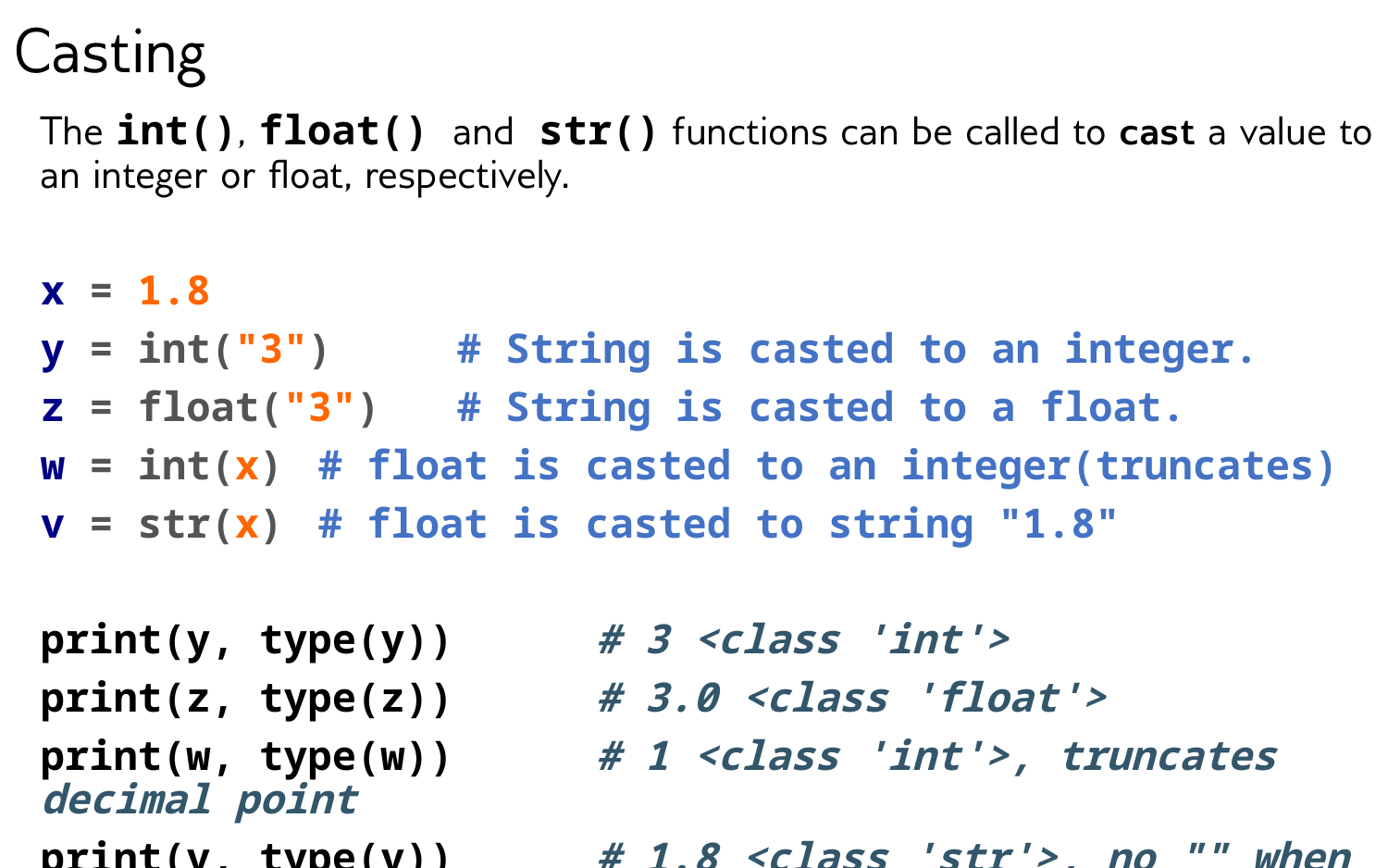

# Casting
The int(), float() and str() functions can be called to cast a value to an integer or float, respectively.

x = 1.8
y = int("3") 	# String is casted to an integer.
z = float("3")	# String is casted to a float.
w = int(x)	# float is casted to an integer(truncates)
v = str(x)	# float is casted to string "1.8"

print(y, type(y)) 	# 3 <class 'int'>
print(z, type(z)) 	# 3.0 <class 'float'>
print(w, type(w)) 	# 1 <class 'int'>, truncates decimal point
print(v, type(v)) 	# 1.8 <class 'str'>, no "" when printing